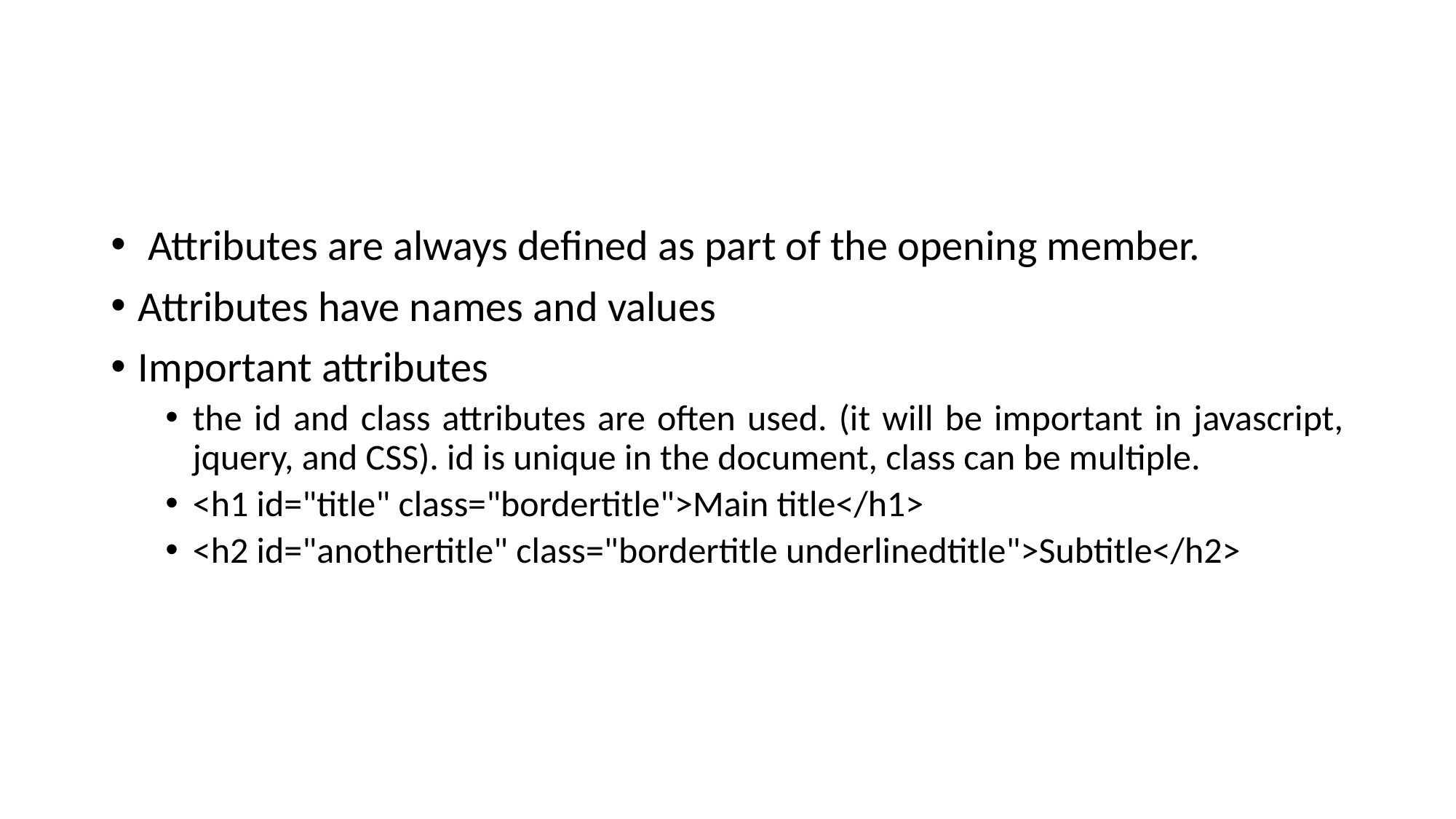

#
 Attributes are always defined as part of the opening member.
Attributes have names and values
Important attributes
the id and class attributes are often used. (it will be important in javascript, jquery, and CSS). id is unique in the document, class can be multiple.
<h1 id="title" class="bordertitle">Main title</h1>
<h2 id="anothertitle" class="bordertitle underlinedtitle">Subtitle</h2>